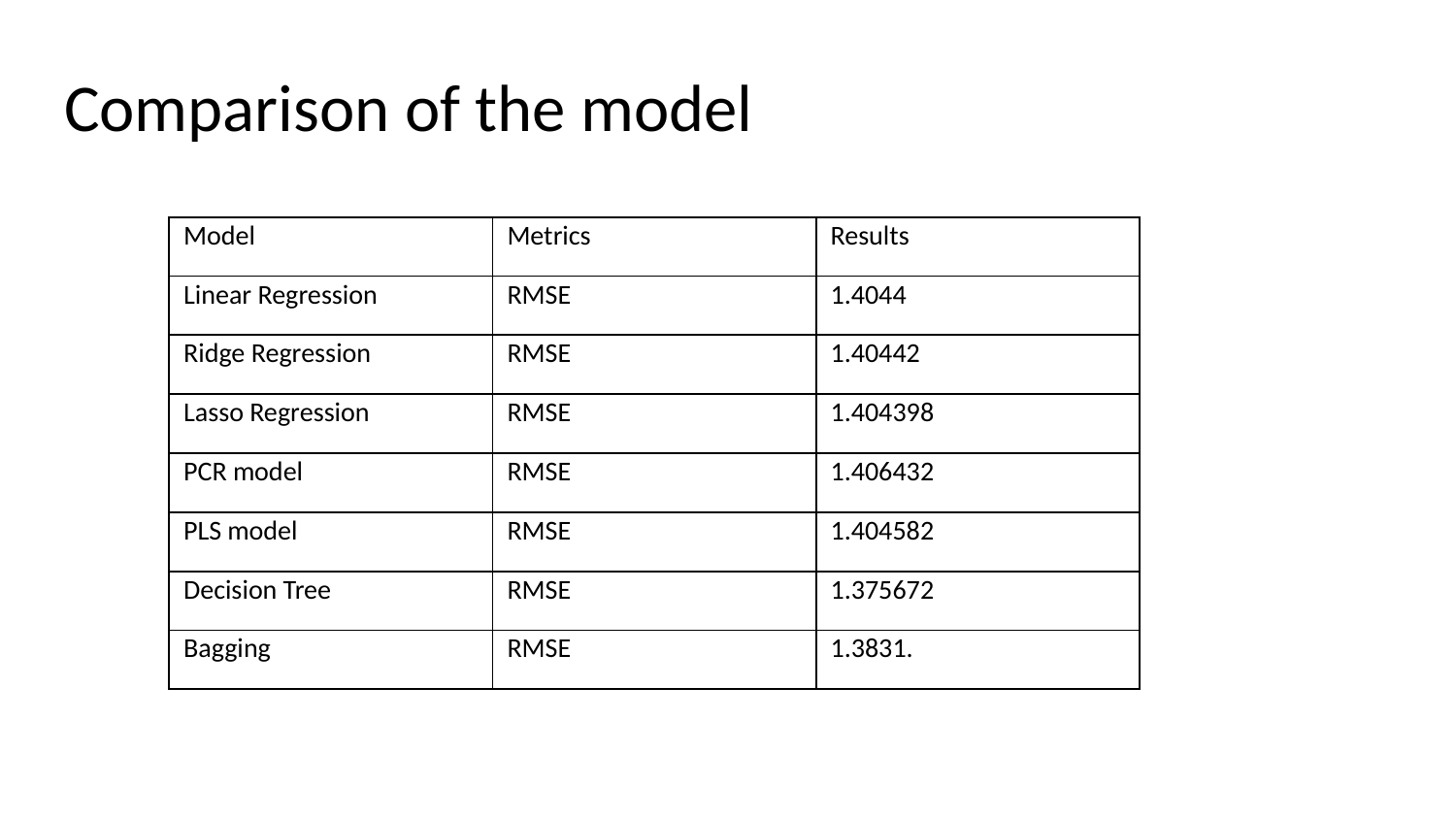

# Comparison of the model
| Model | Metrics | Results |
| --- | --- | --- |
| Linear Regression | RMSE | 1.4044 |
| Ridge Regression | RMSE | 1.40442 |
| Lasso Regression | RMSE | 1.404398 |
| PCR model | RMSE | 1.406432 |
| PLS model | RMSE | 1.404582 |
| Decision Tree | RMSE | 1.375672 |
| Bagging | RMSE | 1.3831. |